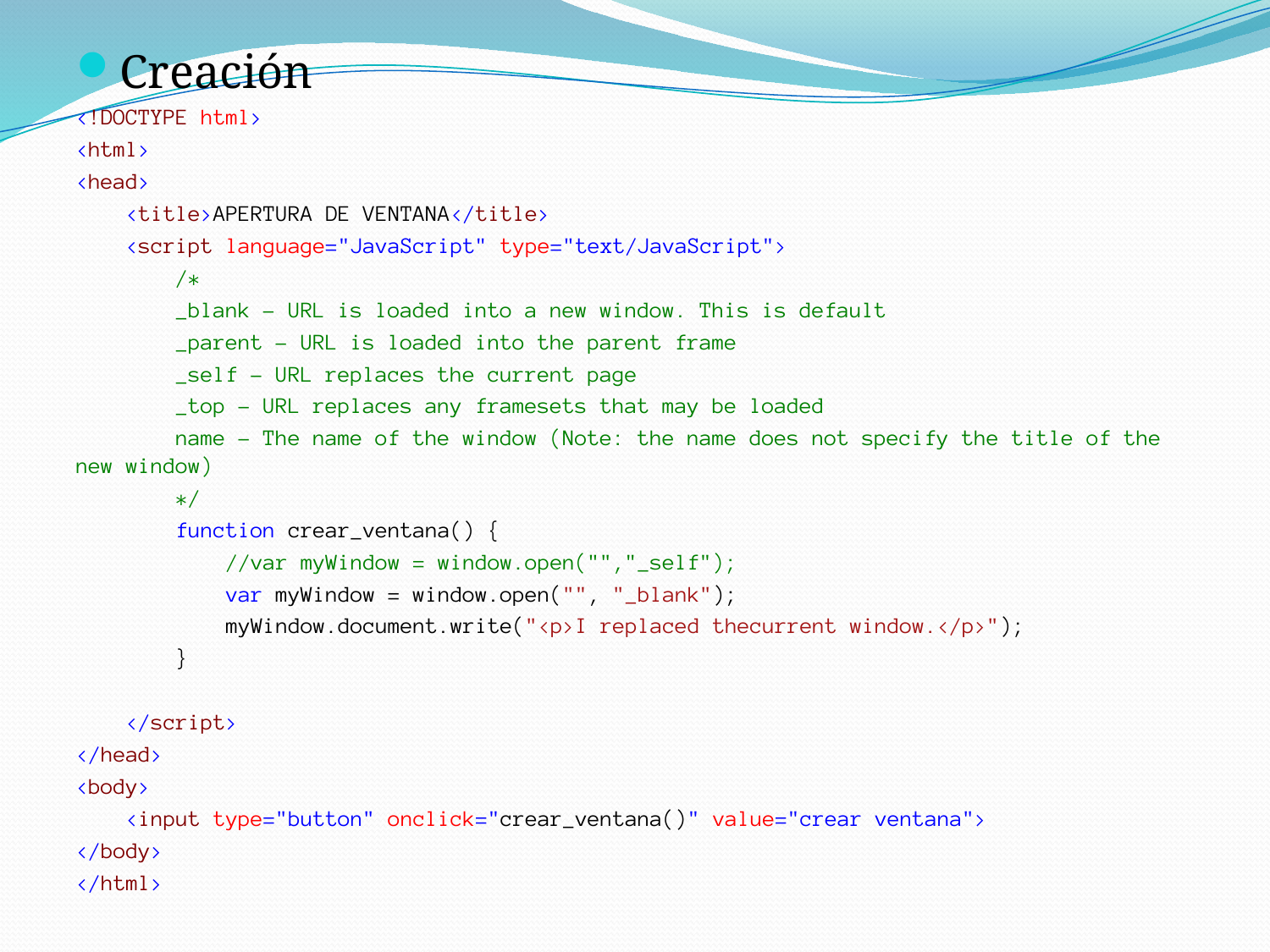

Creación
<!DOCTYPE html>
<html>
<head>
    <title>APERTURA DE VENTANA</title>
    <script language="JavaScript" type="text/JavaScript">
        /*
        _blank - URL is loaded into a new window. This is default
        _parent - URL is loaded into the parent frame
        _self - URL replaces the current page
        _top - URL replaces any framesets that may be loaded
        name - The name of the window (Note: the name does not specify the title of the new window)
        */
        function crear_ventana() {
            //var myWindow = window.open("","_self");
            var myWindow = window.open("", "_blank");
            myWindow.document.write("<p>I replaced thecurrent window.</p>");
        }

    </script>
</head>
<body>
    <input type="button" onclick="crear_ventana()" value="crear ventana">
</body>
</html>